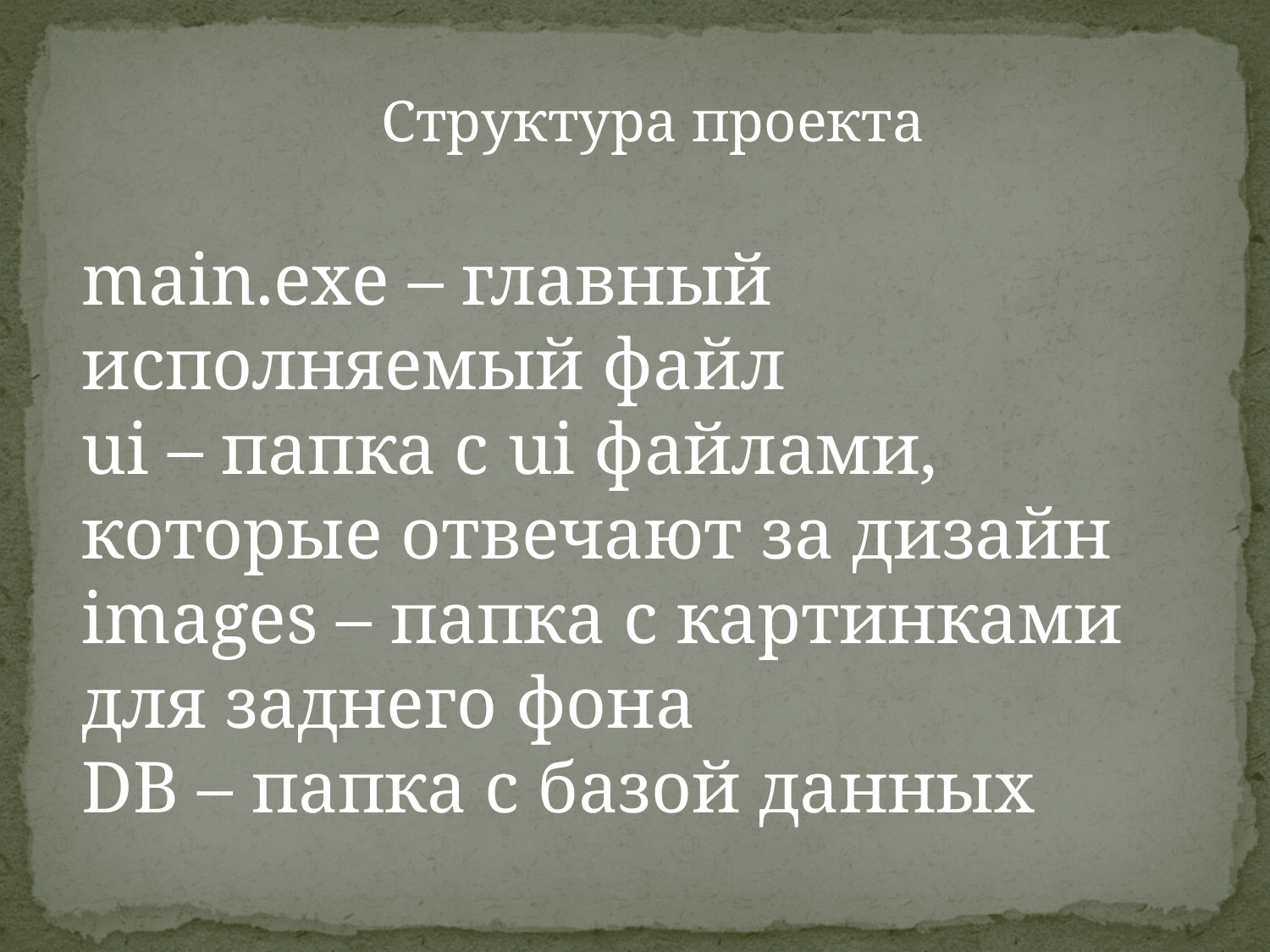

Структура проекта
main.exe – главный исполняемый файл
ui – папка с ui файлами, которые отвечают за дизайн
images – папка с картинками для заднего фона
DB – папка с базой данных